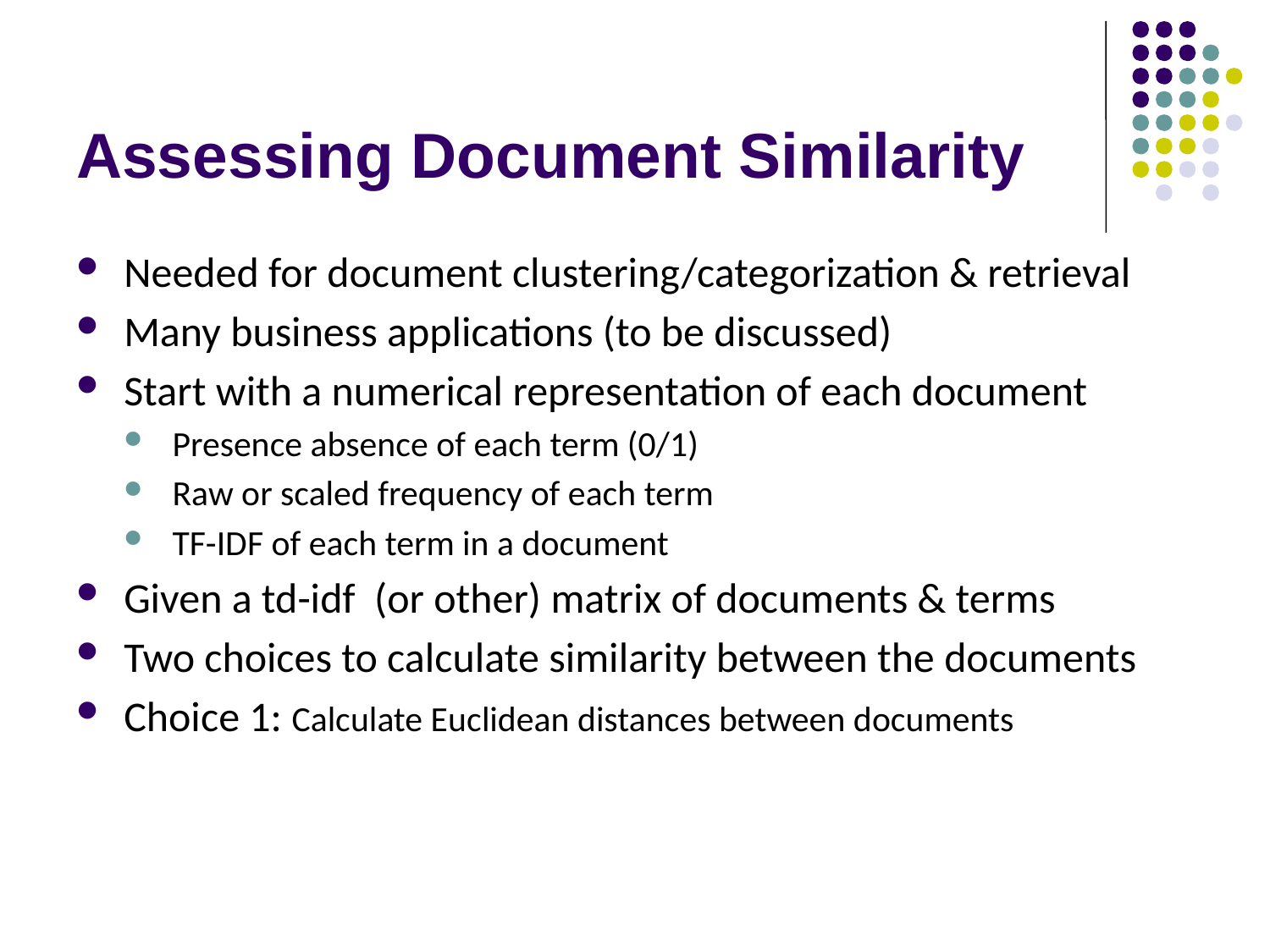

# Assessing Document Similarity
Needed for document clustering/categorization & retrieval
Many business applications (to be discussed)
Start with a numerical representation of each document
Presence absence of each term (0/1)
Raw or scaled frequency of each term
TF-IDF of each term in a document
Given a td-idf  (or other) matrix of documents & terms
Two choices to calculate similarity between the documents
Choice 1: Calculate Euclidean distances between documents